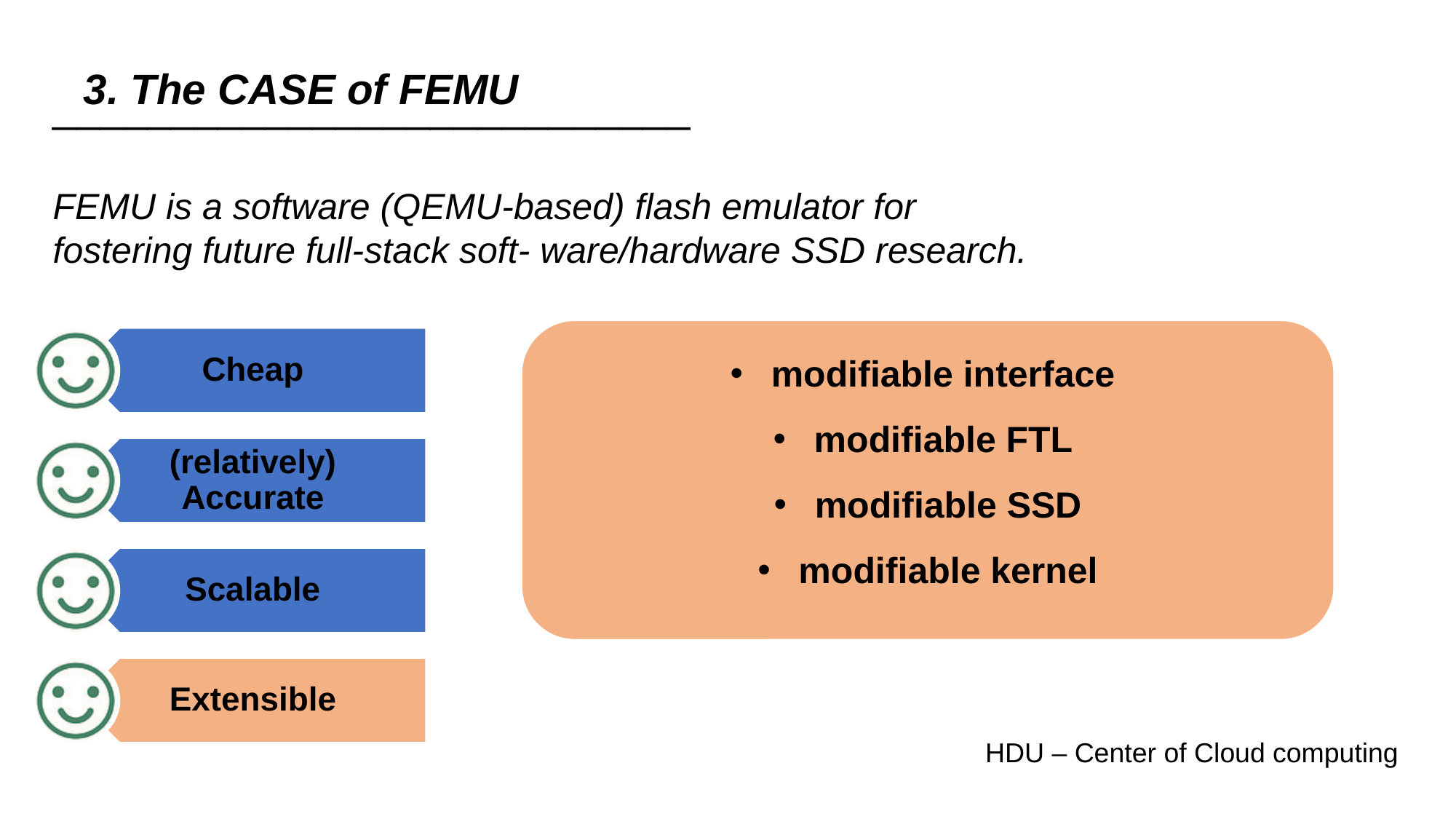

3. The CASE of FEMU
___________________________
FEMU is a software (QEMU-based) flash emulator for fostering future full-stack soft- ware/hardware SSD research.

modifiable interface
modifiable FTL
modifiable SSD
modifiable kernel

Cheap
(relatively) Accurate
Scalable
Extensible
HDU – Center of Cloud computing